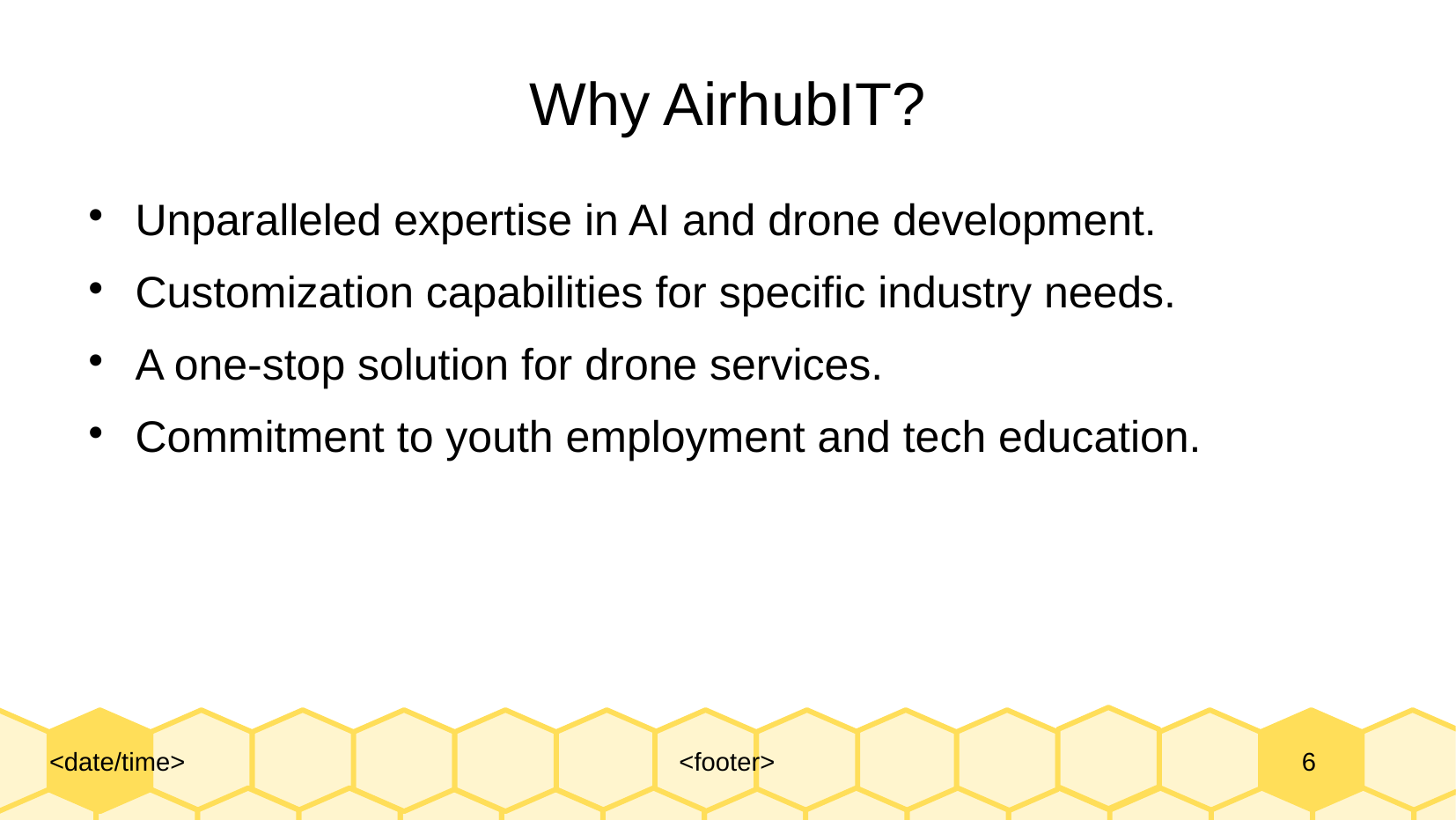

# Why AirhubIT?
Unparalleled expertise in AI and drone development.
Customization capabilities for specific industry needs.
A one-stop solution for drone services.
Commitment to youth employment and tech education.